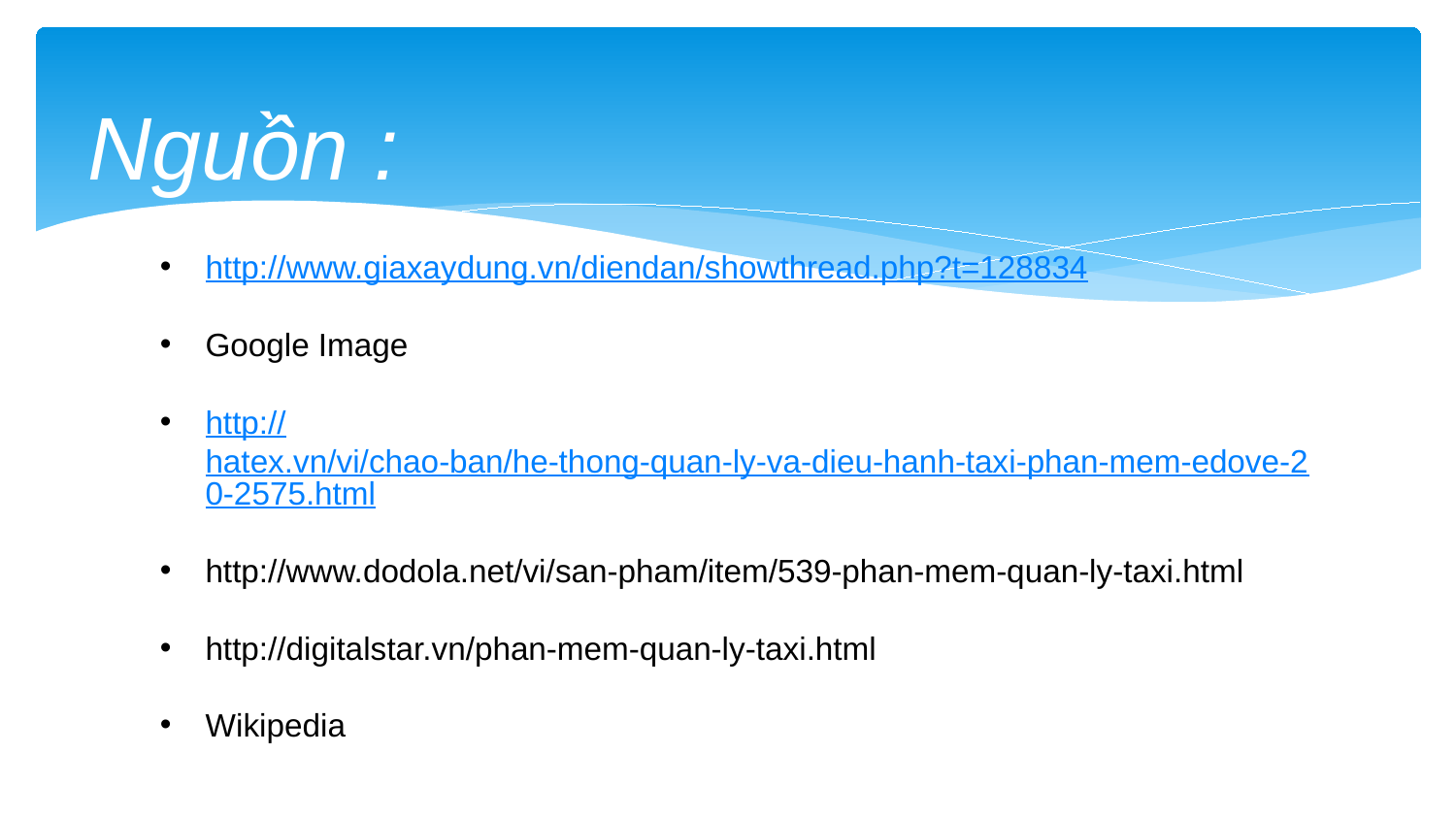

# Nguồn :
http://www.giaxaydung.vn/diendan/showthread.php?t=128834

Google Image

http://hatex.vn/vi/chao-ban/he-thong-quan-ly-va-dieu-hanh-taxi-phan-mem-edove-20-2575.html

http://www.dodola.net/vi/san-pham/item/539-phan-mem-quan-ly-taxi.html

http://digitalstar.vn/phan-mem-quan-ly-taxi.html

Wikipedia